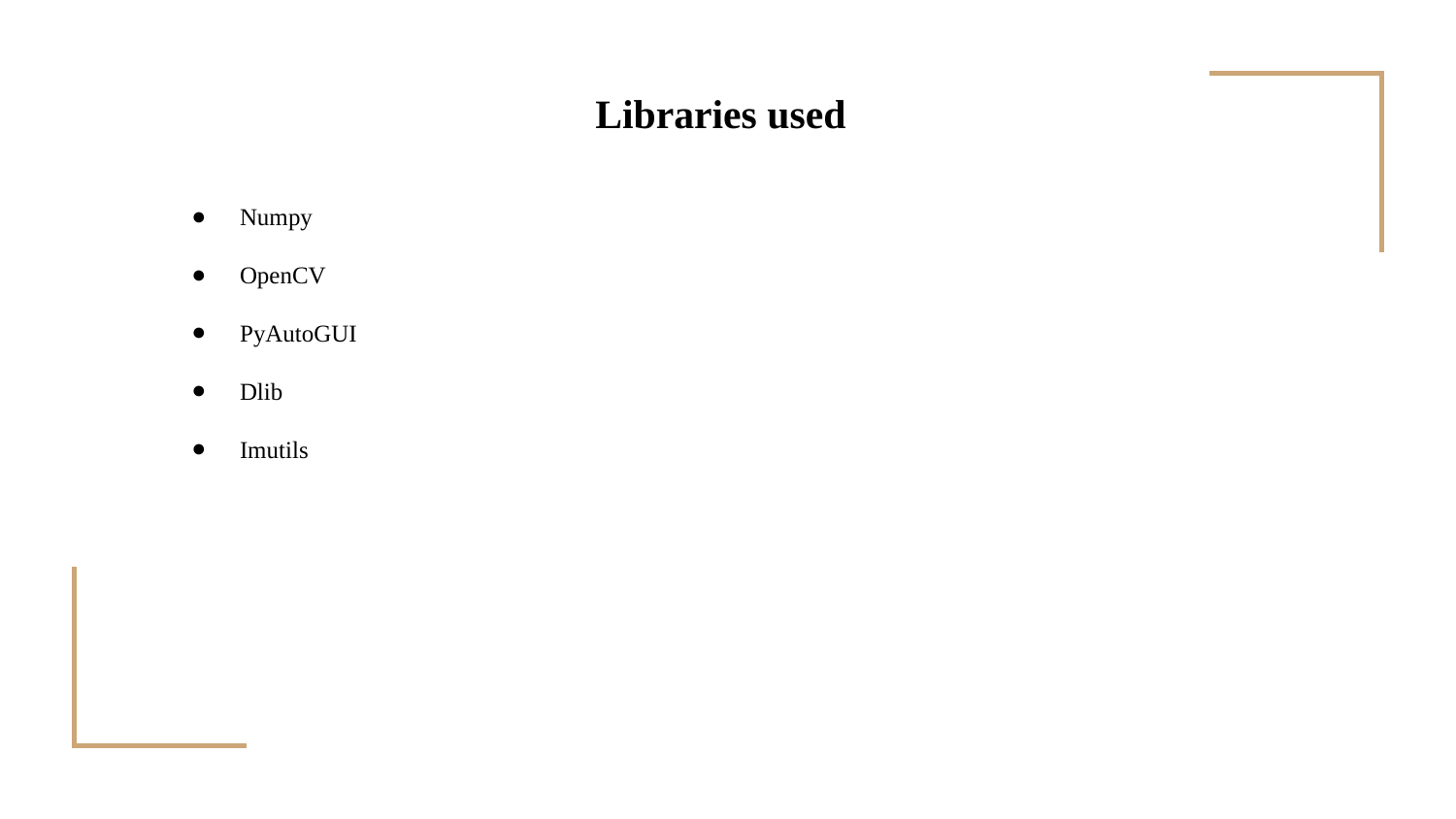

Libraries used
Numpy

OpenCV

PyAutoGUI

Dlib

Imutils